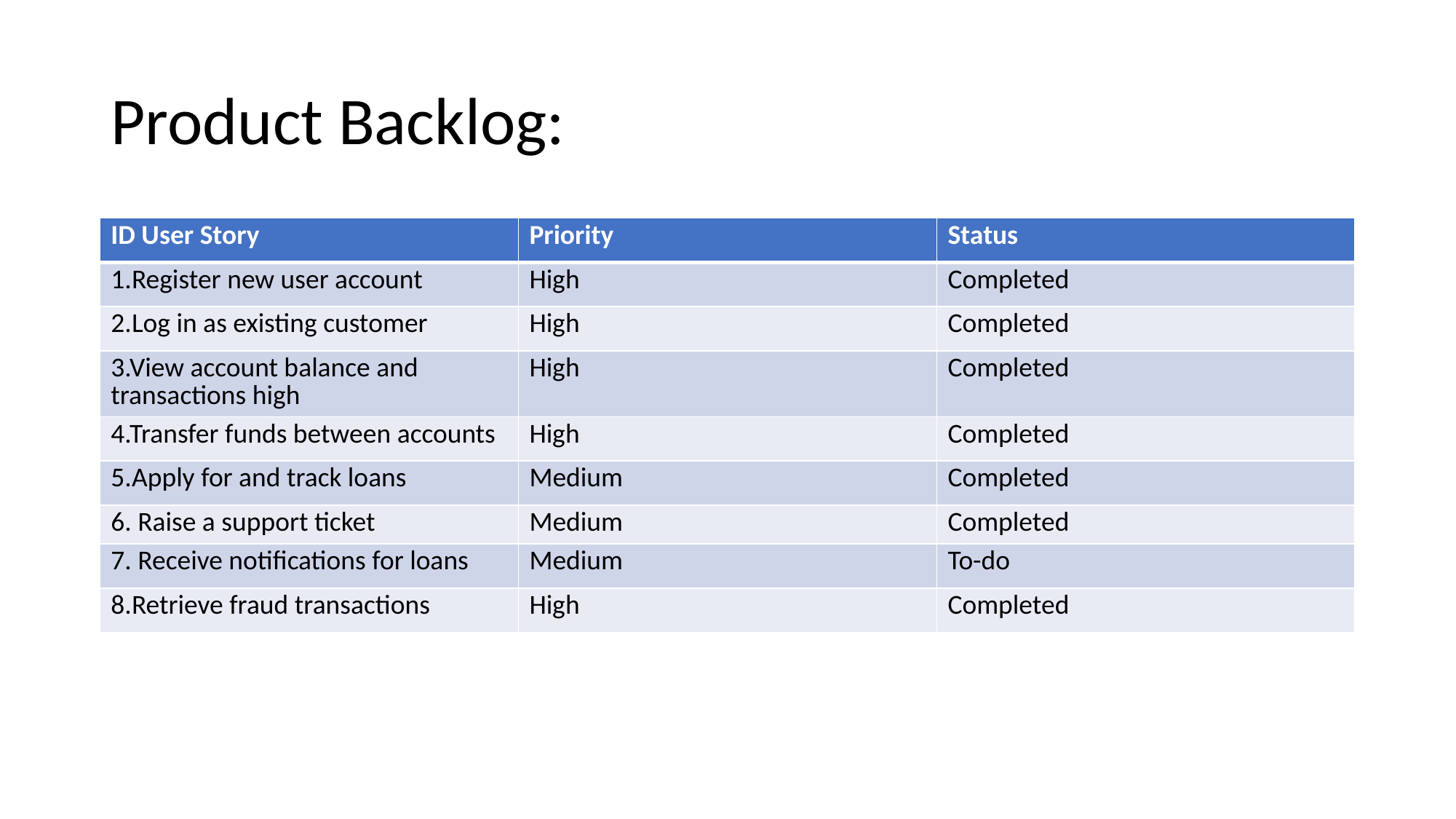

# Product Backlog:
| ID User Story | Priority | Status |
| --- | --- | --- |
| 1.Register new user account | High | Completed |
| 2.Log in as existing customer | High | Completed |
| 3.View account balance and transactions high | High | Completed |
| 4.Transfer funds between accounts | High | Completed |
| 5.Apply for and track loans | Medium | Completed |
| 6. Raise a support ticket | Medium | Completed |
| 7. Receive notifications for loans | Medium | To-do |
| 8.Retrieve fraud transactions | High | Completed |